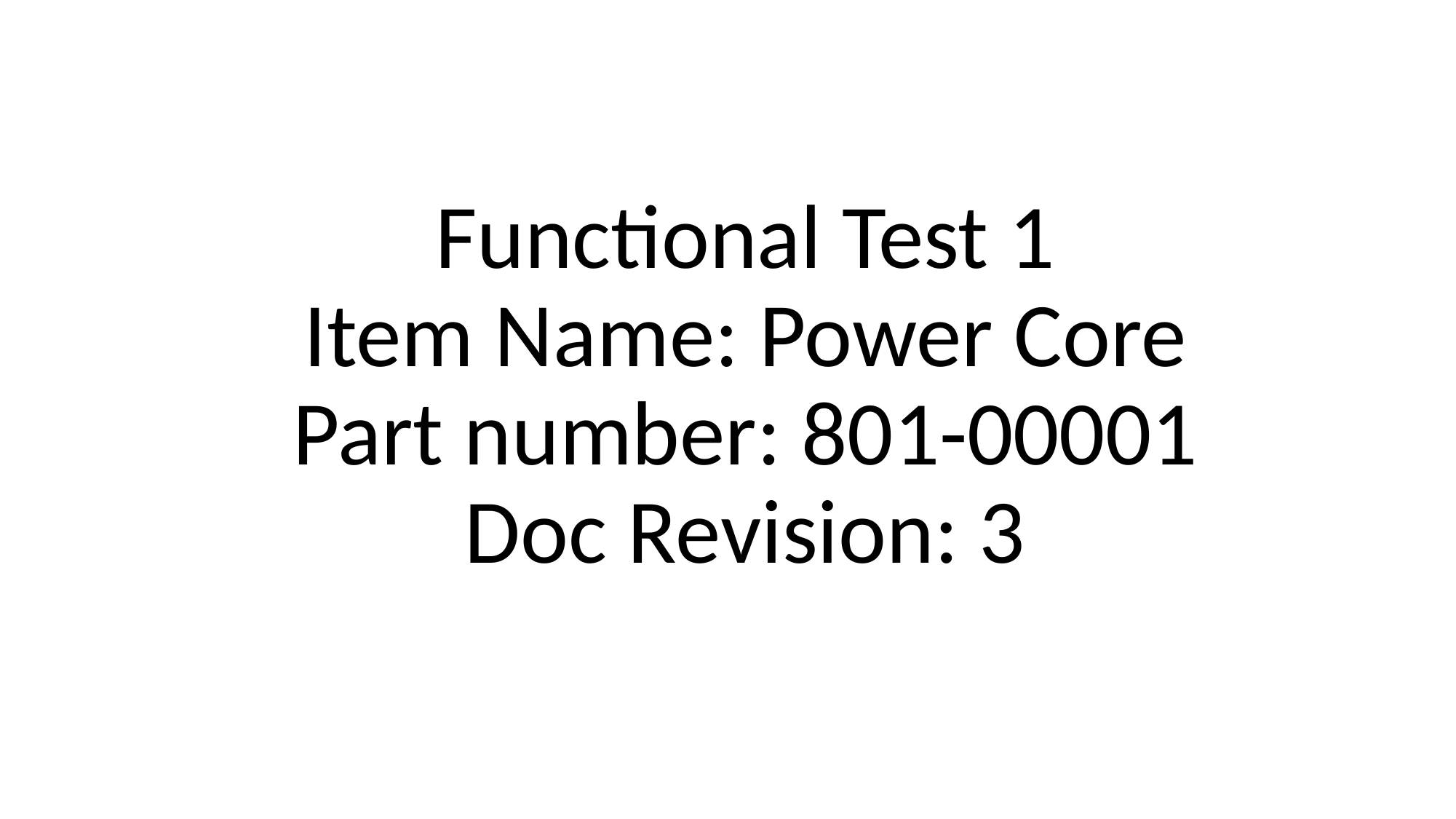

# Functional Test 1 Item Name: Power Core Part number: 801-00001 Doc Revision: 3